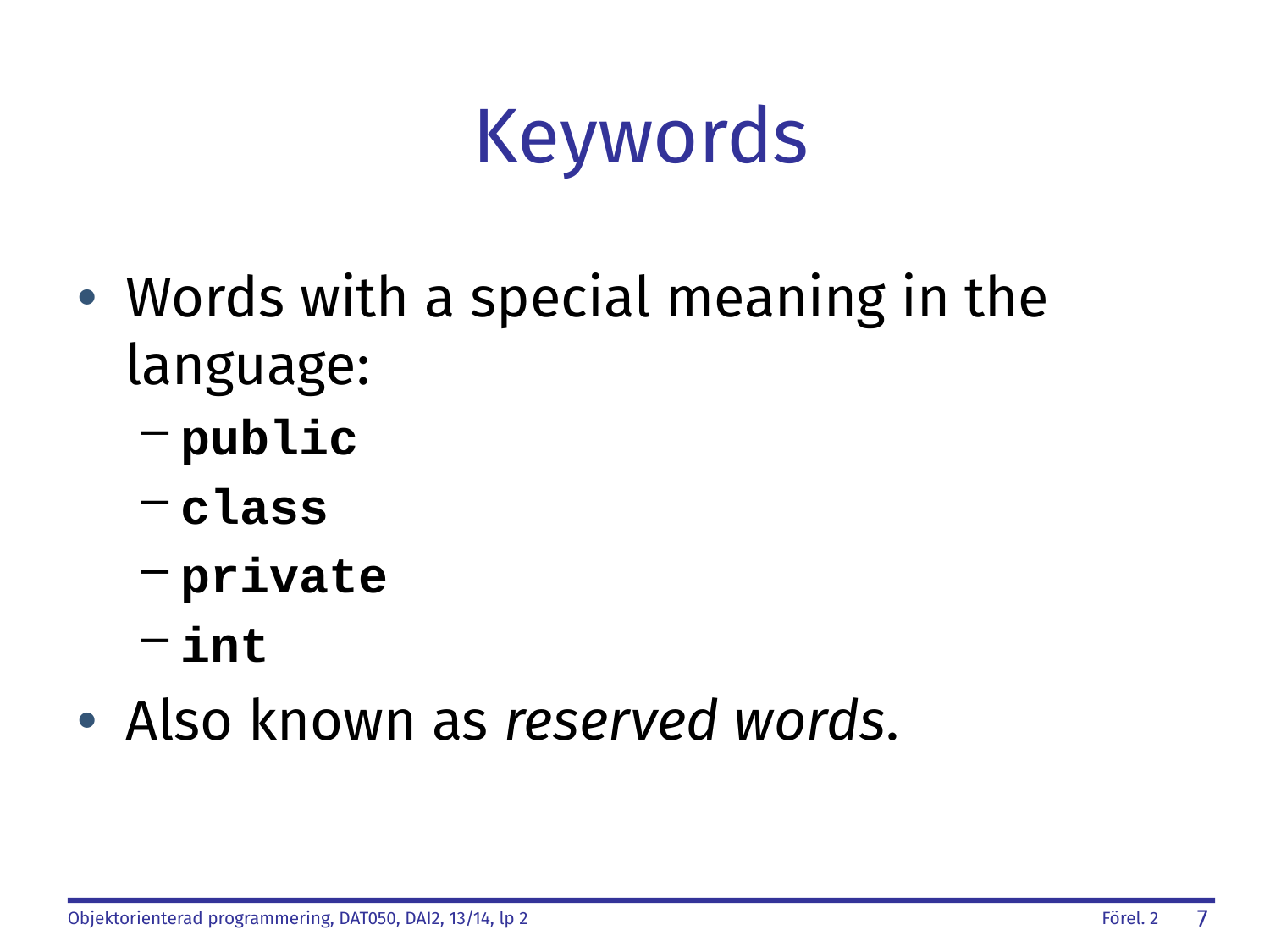

# Keywords
Words with a special meaning in the language:
public
class
private
int
Also known as reserved words.
Objektorienterad programmering, DAT050, DAI2, 13/14, lp 2